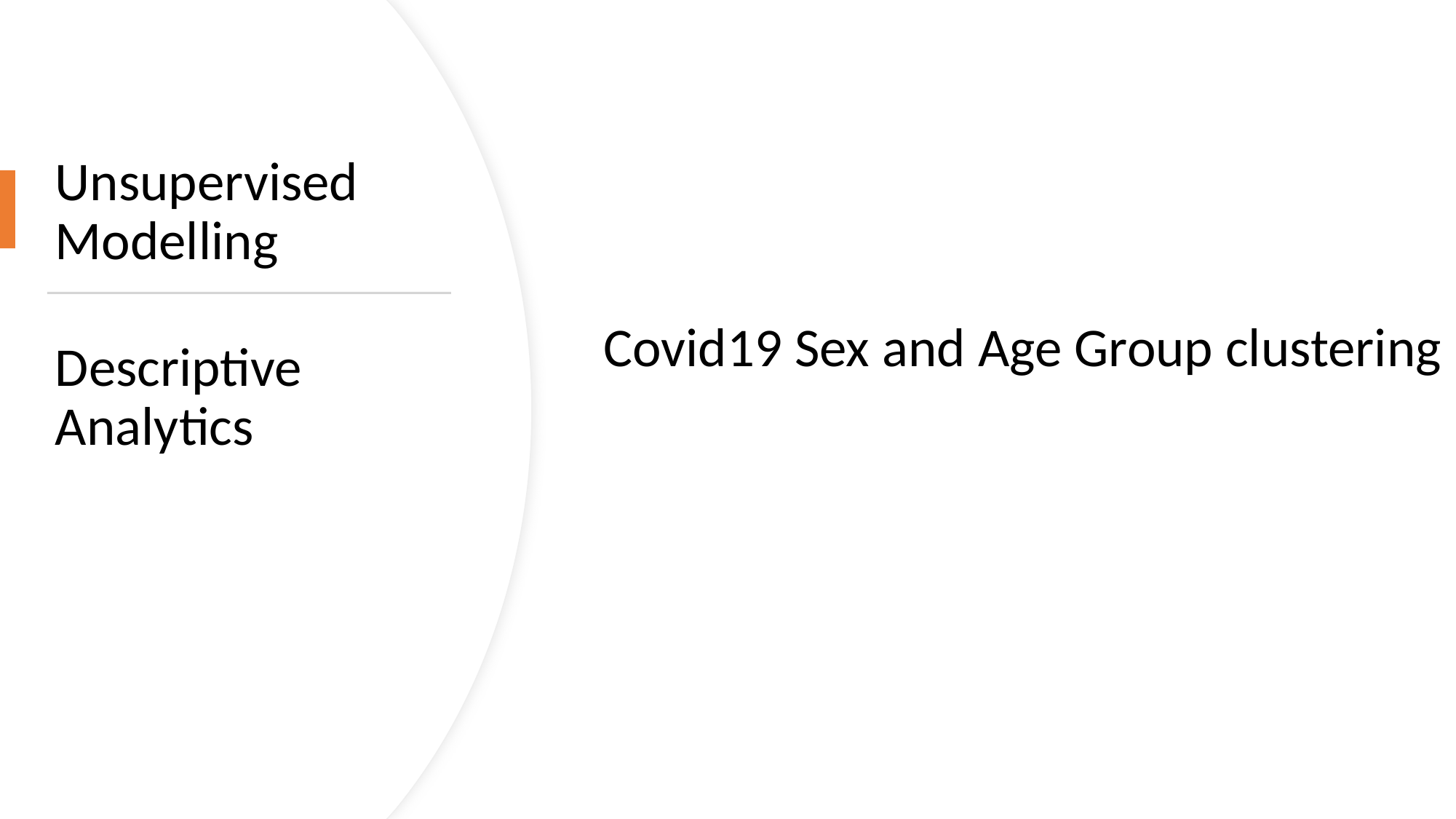

# Unsupervised Modelling

Covid19 Sex and Age Group clustering

Descriptive Analytics